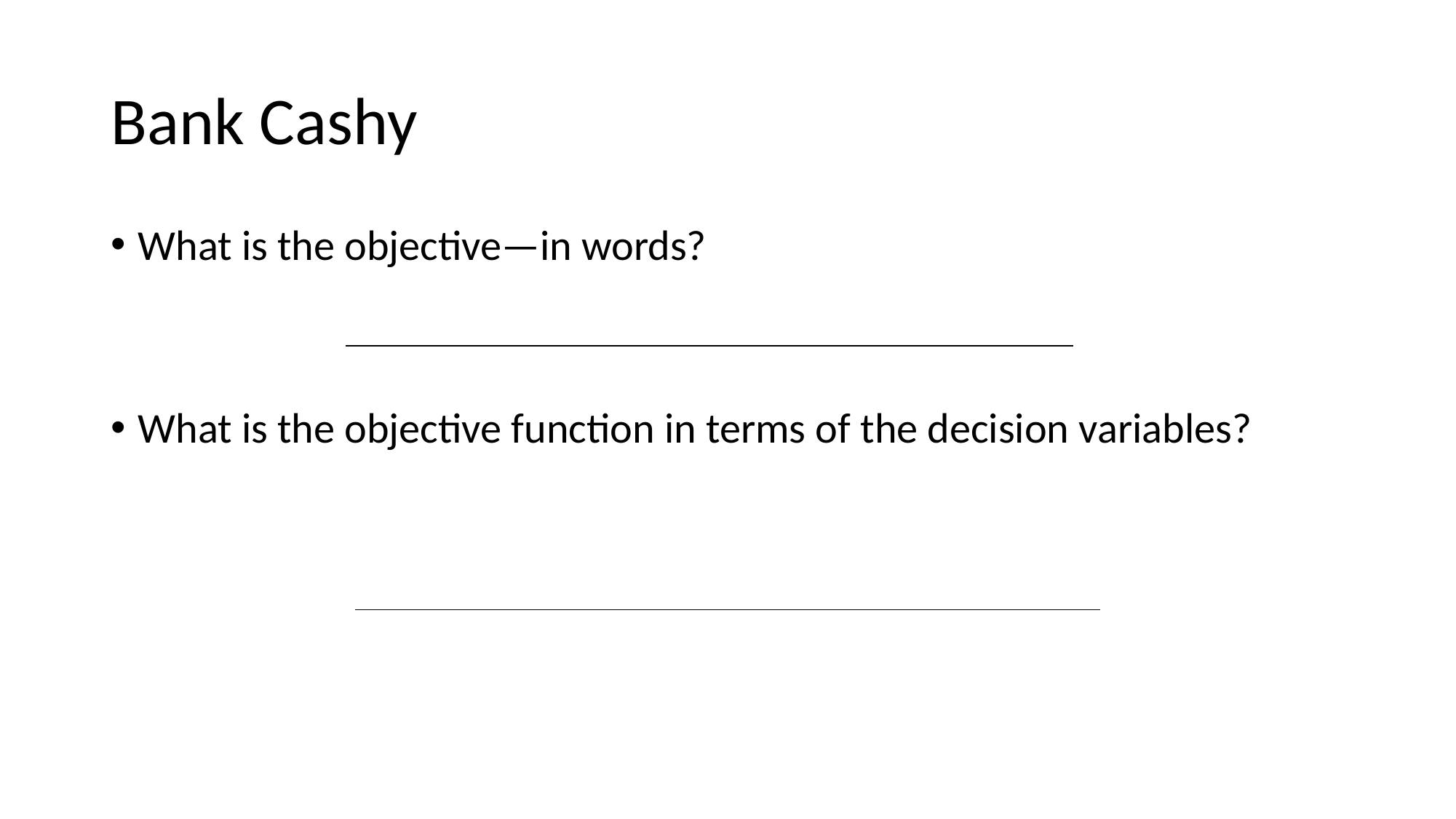

# Bank Cashy
What is the objective—in words?

What is the objective function in terms of the decision variables?